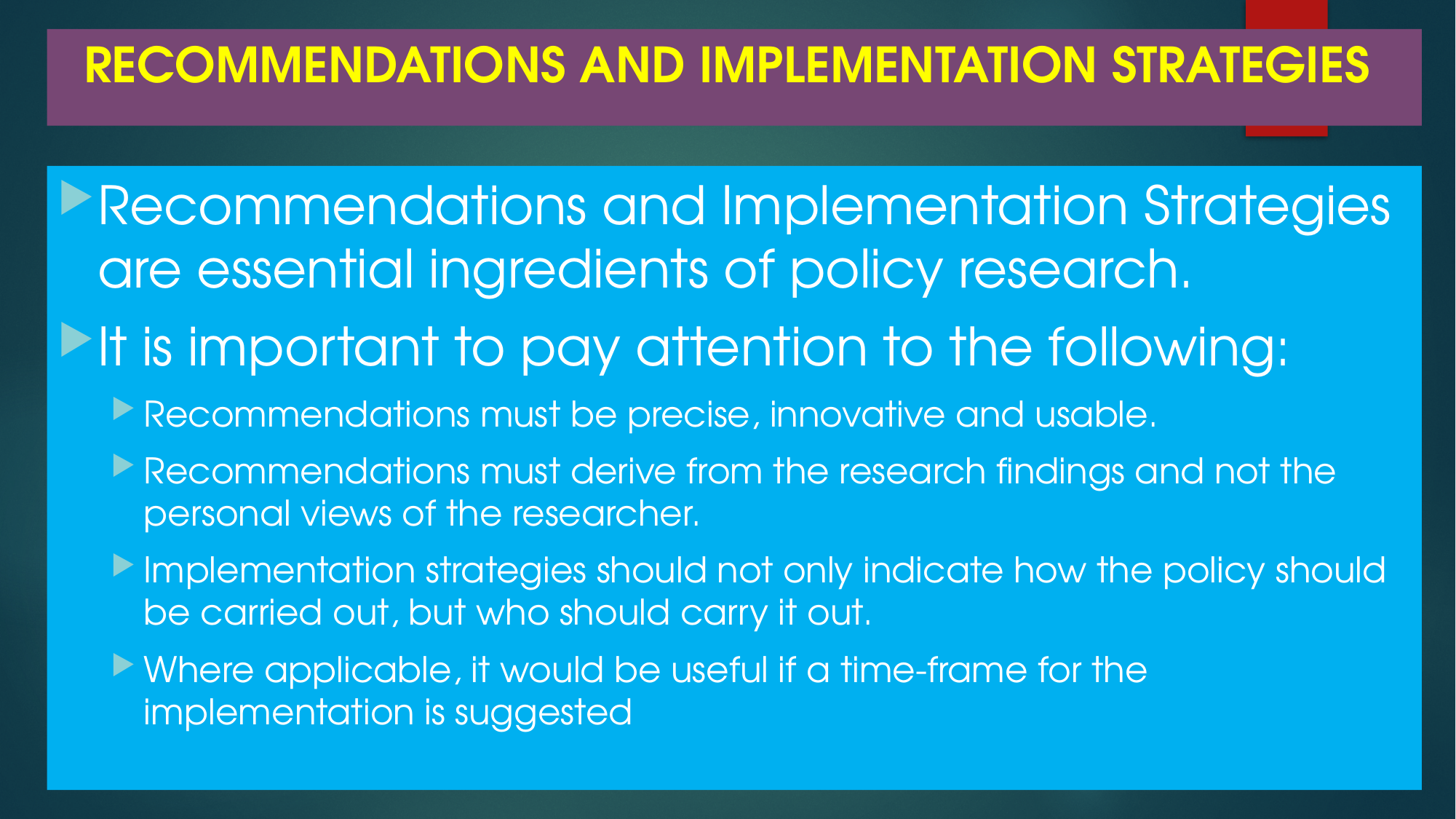

# RECOMMENDATIONS AND IMPLEMENTATION STRATEGIES
Recommendations and Implementation Strategies are essential ingredients of policy research.
It is important to pay attention to the following:
Recommendations must be precise, innovative and usable.
Recommendations must derive from the research findings and not the personal views of the researcher.
Implementation strategies should not only indicate how the policy should be carried out, but who should carry it out.
Where applicable, it would be useful if a time-frame for the implementation is suggested